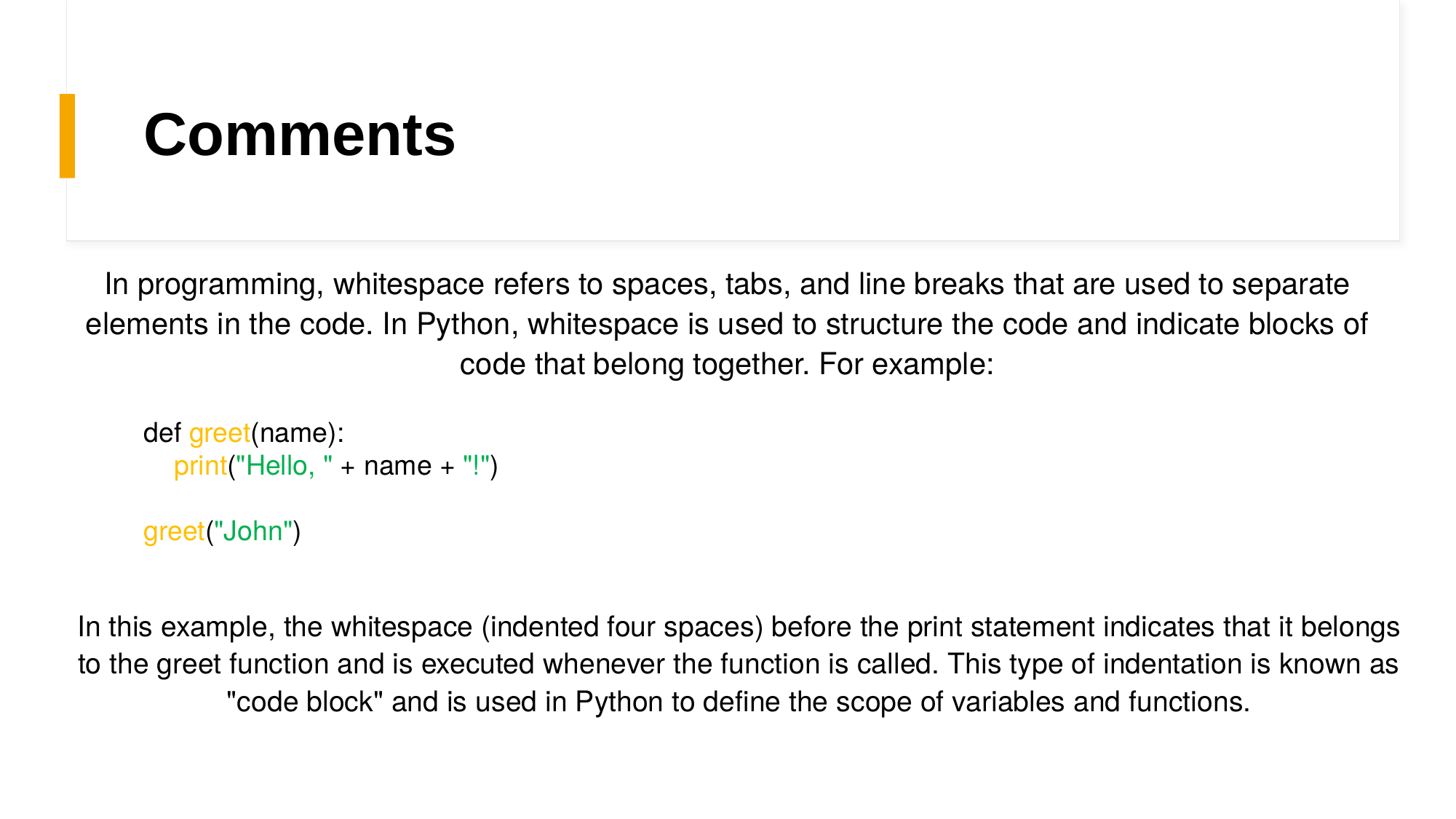

# Comments
In programming, whitespace refers to spaces, tabs, and line breaks that are used to separate elements in the code. In Python, whitespace is used to structure the code and indicate blocks of code that belong together. For example:
def greet(name):
    print("Hello, " + name + "!")

greet("John")
In this example, the whitespace (indented four spaces) before the print statement indicates that it belongs to the greet function and is executed whenever the function is called. This type of indentation is known as "code block" and is used in Python to define the scope of variables and functions.